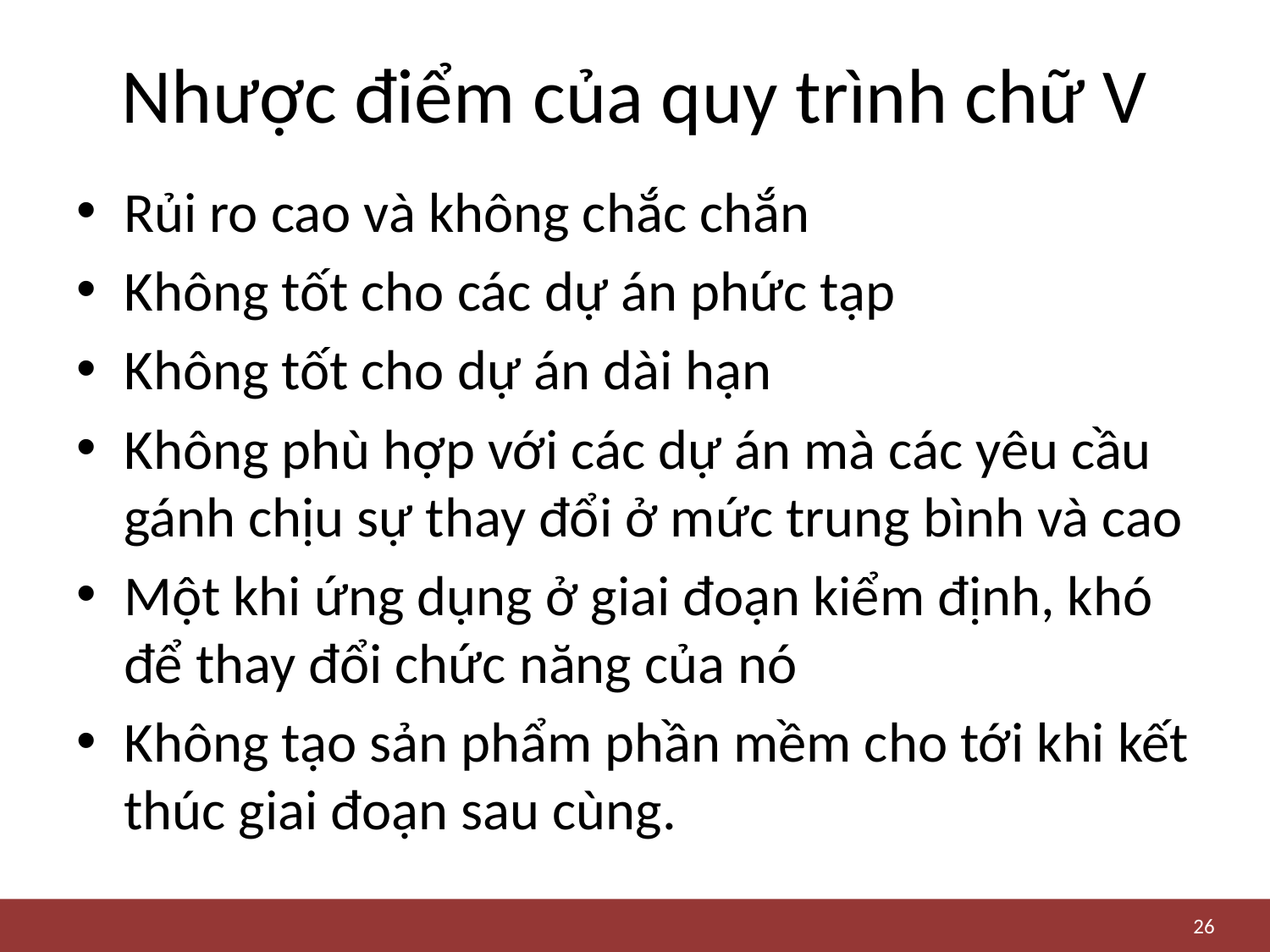

# Nhược điểm của quy trình chữ V
Rủi ro cao và không chắc chắn
Không tốt cho các dự án phức tạp
Không tốt cho dự án dài hạn
Không phù hợp với các dự án mà các yêu cầu gánh chịu sự thay đổi ở mức trung bình và cao
Một khi ứng dụng ở giai đoạn kiểm định, khó để thay đổi chức năng của nó
Không tạo sản phẩm phần mềm cho tới khi kết thúc giai đoạn sau cùng.